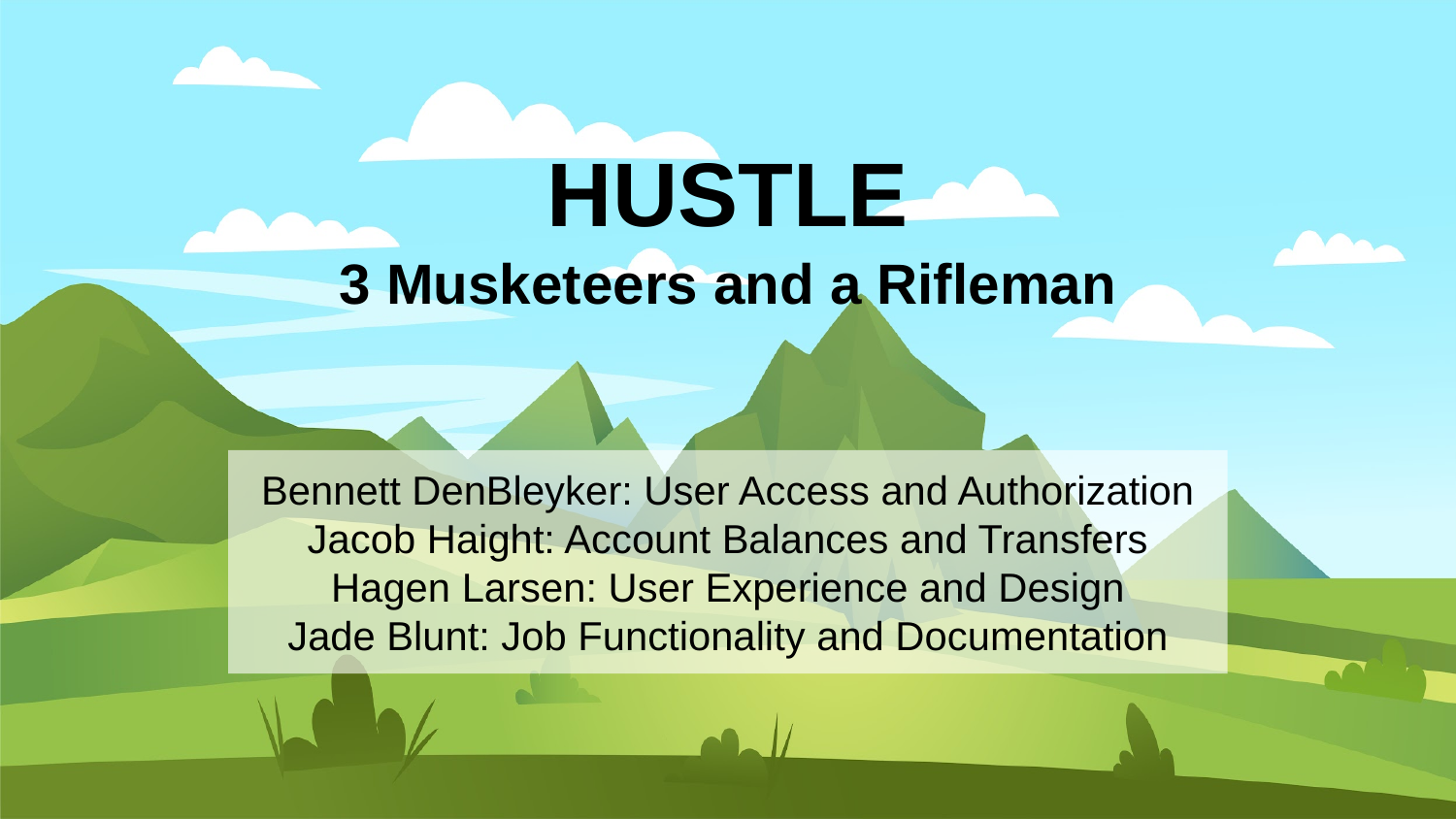

# HUSTLE
3 Musketeers and a Rifleman
Bennett DenBleyker: User Access and Authorization
Jacob Haight: Account Balances and Transfers
Hagen Larsen: User Experience and Design
Jade Blunt: Job Functionality and Documentation